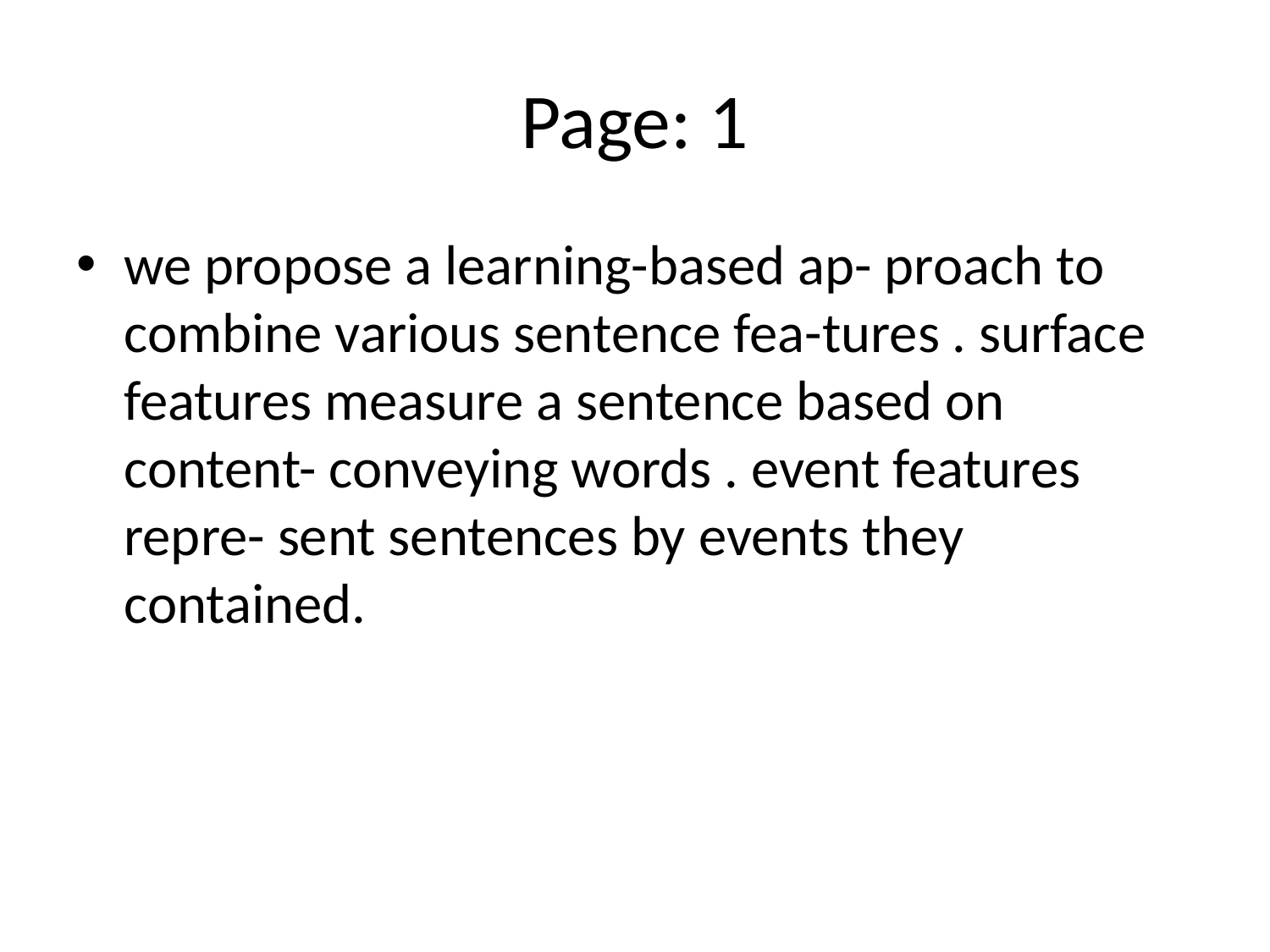

# Page: 1
we propose a learning-based ap- proach to combine various sentence fea-tures . surface features measure a sentence based on content- conveying words . event features repre- sent sentences by events they contained.